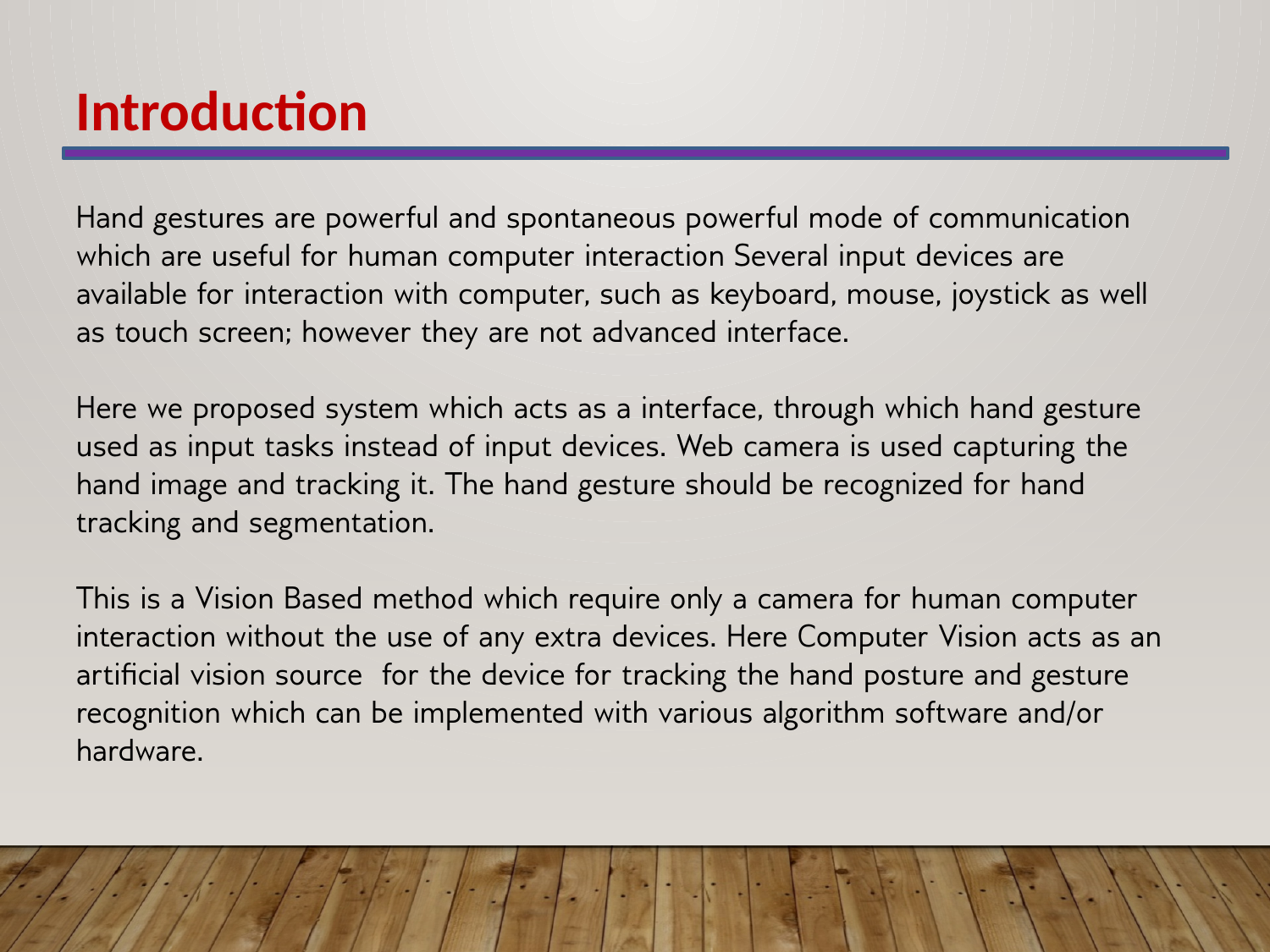

Introduction

Hand gestures are powerful and spontaneous powerful mode of communication which are useful for human computer interaction Several input devices are available for interaction with computer, such as keyboard, mouse, joystick as well as touch screen; however they are not advanced interface.

Here we proposed system which acts as a interface, through which hand gesture used as input tasks instead of input devices. Web camera is used capturing the hand image and tracking it. The hand gesture should be recognized for hand tracking and segmentation.

This is a Vision Based method which require only a camera for human computer interaction without the use of any extra devices. Here Computer Vision acts as an artificial vision source  for the device for tracking the hand posture and gesture recognition which can be implemented with various algorithm software and/or hardware.